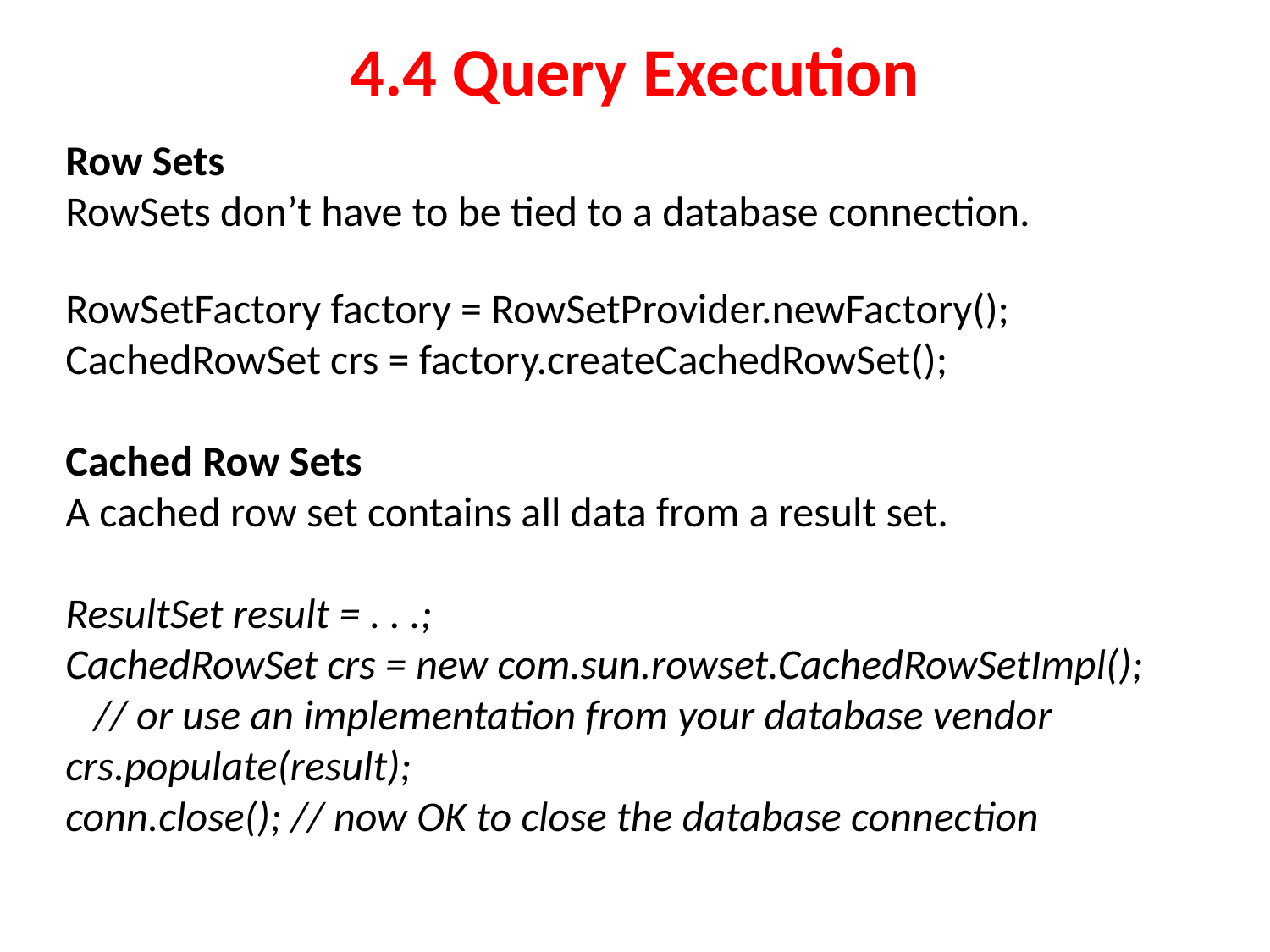

# 4.4 Query Execution
Row Sets
RowSets don’t have to be tied to a database connection.

RowSetFactory factory = RowSetProvider.newFactory();
CachedRowSet crs = factory.createCachedRowSet();

Cached Row Sets
A cached row set contains all data from a result set.

ResultSet result = . . .;
CachedRowSet crs = new com.sun.rowset.CachedRowSetImpl();
   // or use an implementation from your database vendor
crs.populate(result);
conn.close(); // now OK to close the database connection